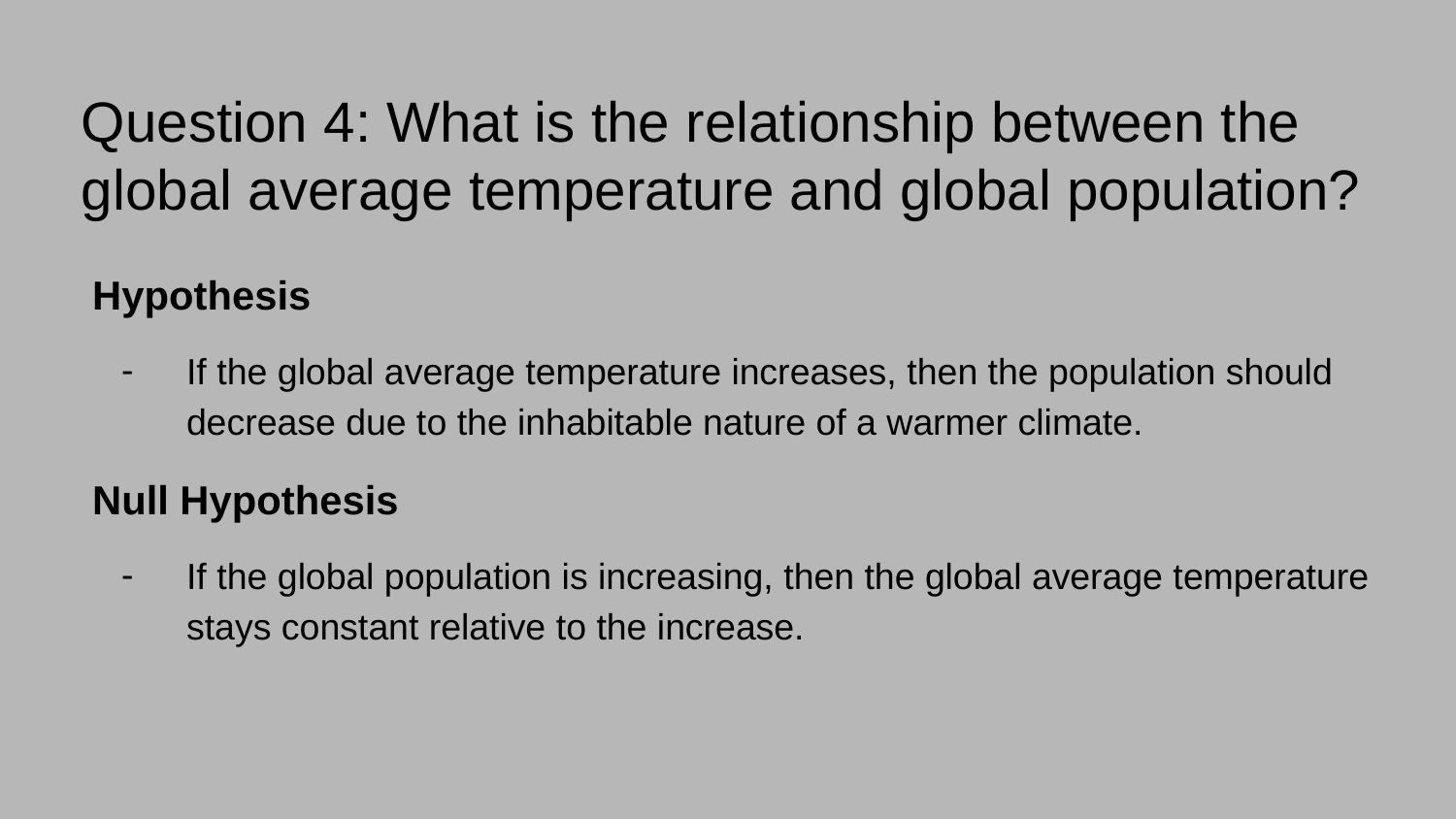

# Question 4: What is the relationship between the global average temperature and global population?
Hypothesis
If the global average temperature increases, then the population should decrease due to the inhabitable nature of a warmer climate.
Null Hypothesis
If the global population is increasing, then the global average temperature stays constant relative to the increase.